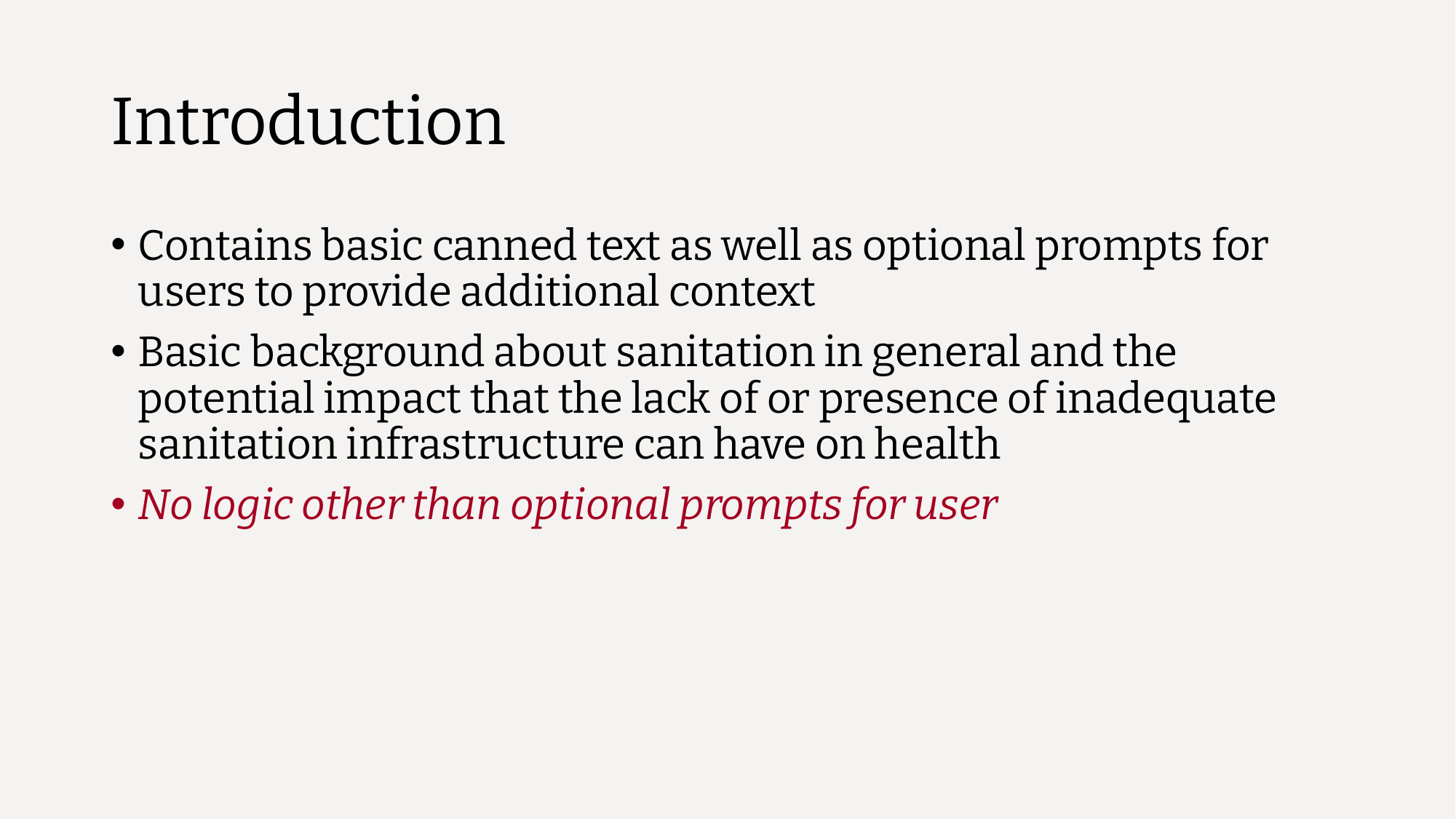

# Introduction
Contains basic canned text as well as optional prompts for users to provide additional context
Basic background about sanitation in general and the potential impact that the lack of or presence of inadequate sanitation infrastructure can have on health
No logic other than optional prompts for user